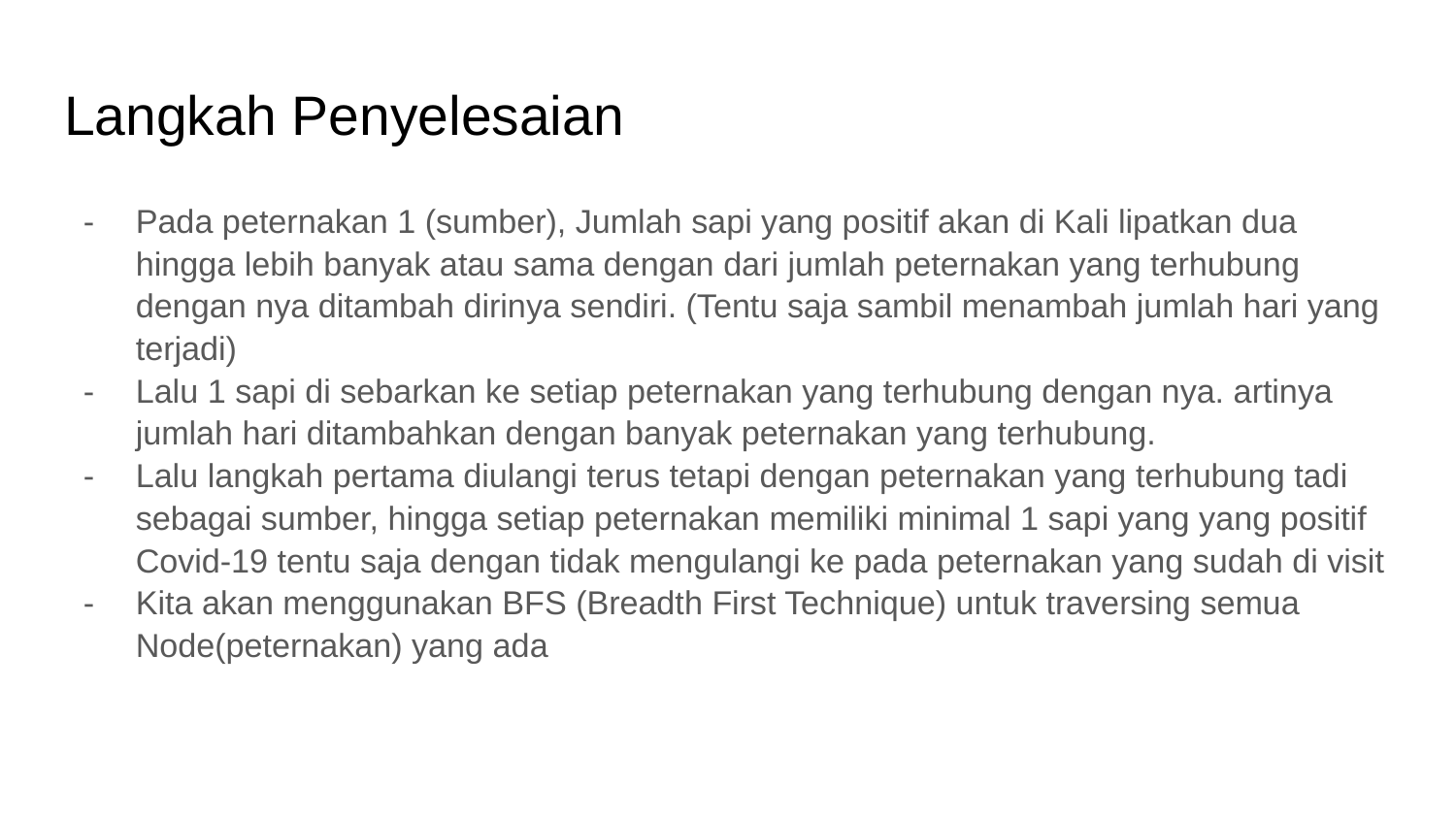

# Langkah Penyelesaian
Pada peternakan 1 (sumber), Jumlah sapi yang positif akan di Kali lipatkan dua hingga lebih banyak atau sama dengan dari jumlah peternakan yang terhubung dengan nya ditambah dirinya sendiri. (Tentu saja sambil menambah jumlah hari yang terjadi)
Lalu 1 sapi di sebarkan ke setiap peternakan yang terhubung dengan nya. artinya jumlah hari ditambahkan dengan banyak peternakan yang terhubung.
Lalu langkah pertama diulangi terus tetapi dengan peternakan yang terhubung tadi sebagai sumber, hingga setiap peternakan memiliki minimal 1 sapi yang yang positif Covid-19 tentu saja dengan tidak mengulangi ke pada peternakan yang sudah di visit
Kita akan menggunakan BFS (Breadth First Technique) untuk traversing semua Node(peternakan) yang ada